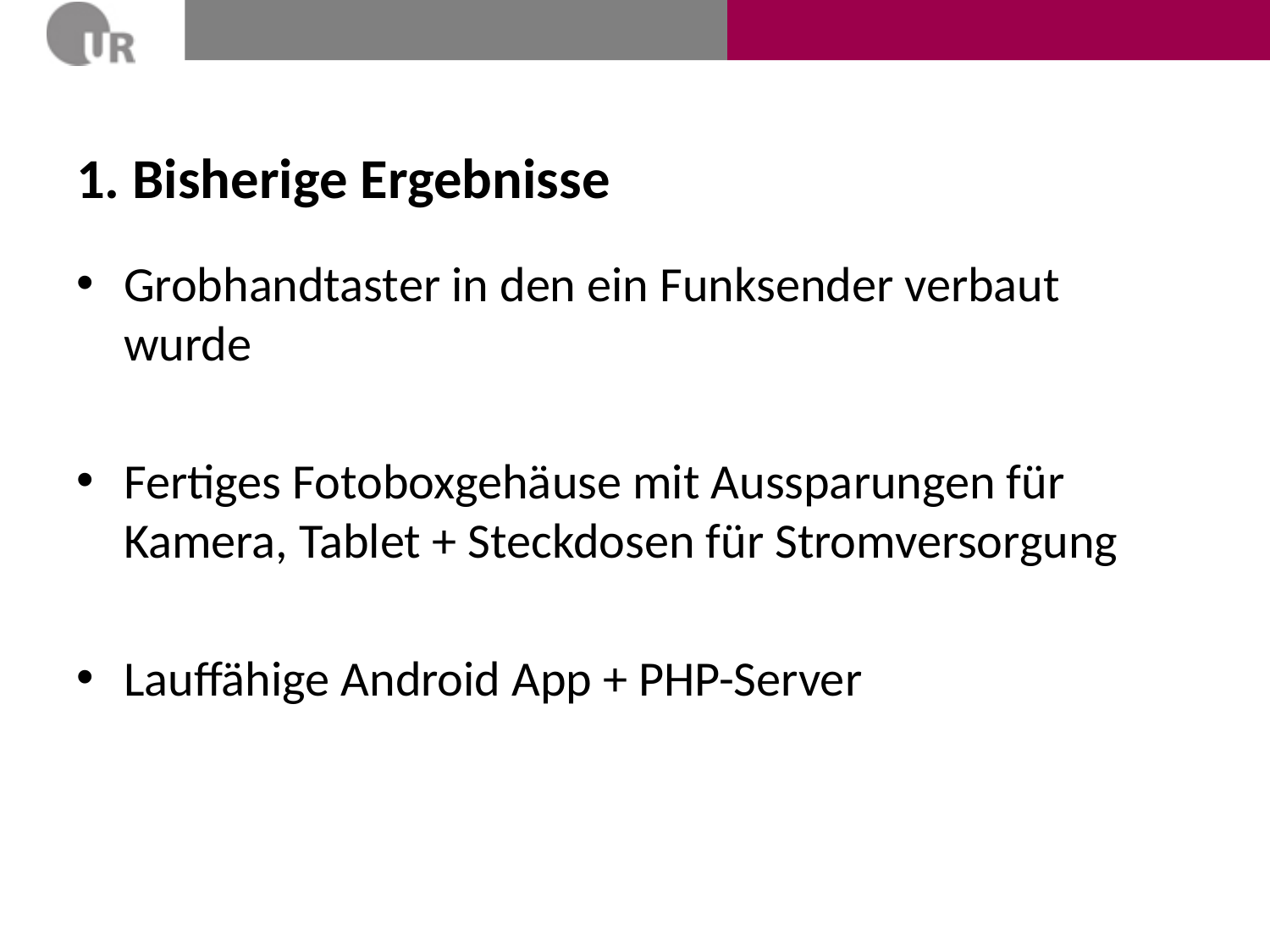

# 1. Bisherige Ergebnisse
Grobhandtaster in den ein Funksender verbaut wurde

Fertiges Fotoboxgehäuse mit Aussparungen für Kamera, Tablet + Steckdosen für Stromversorgung

Lauffähige Android App + PHP-Server